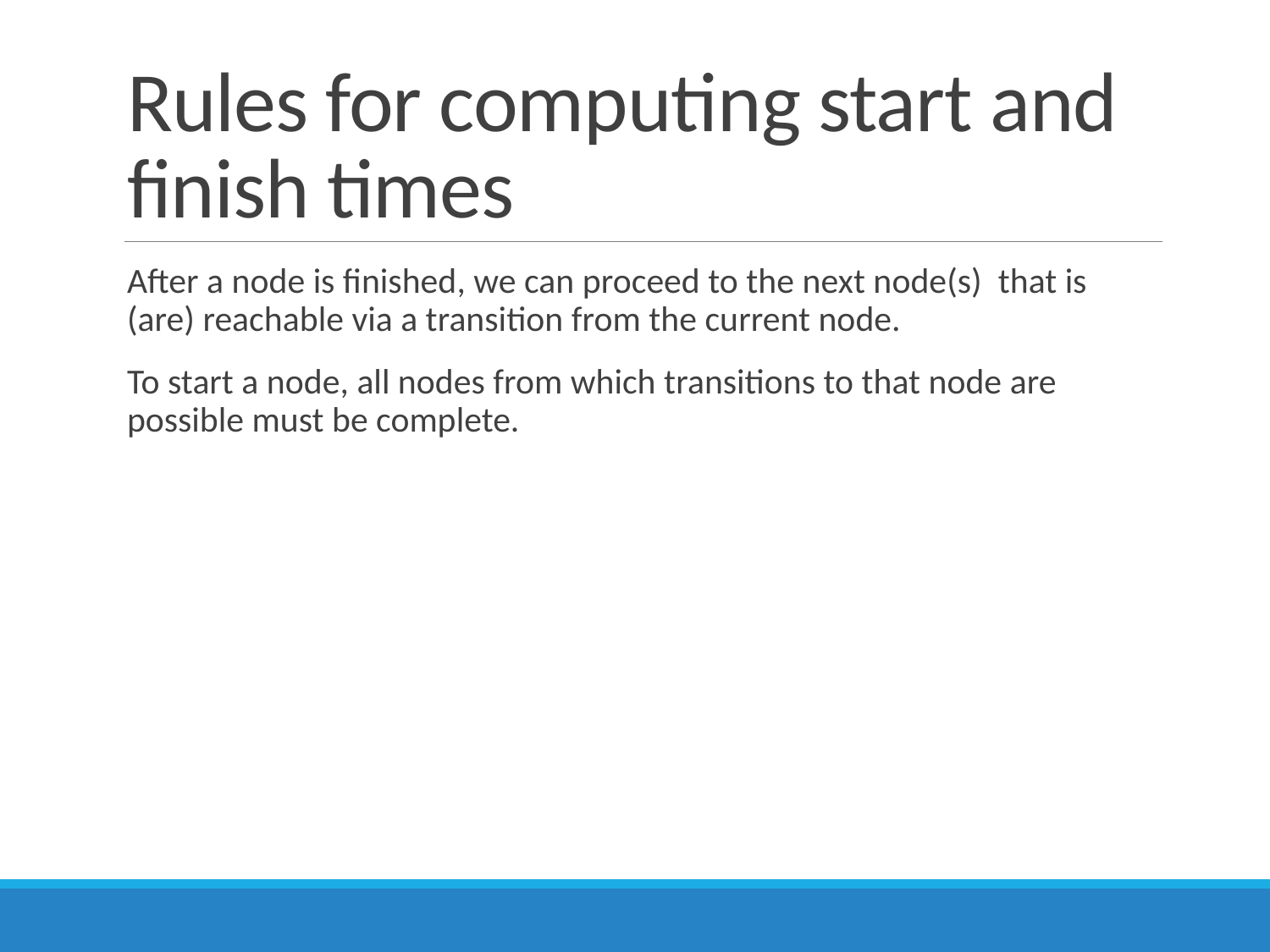

# Rules for computing start and finish times
After a node is finished, we can proceed to the next node(s)  that is (are) reachable via a transition from the current node.
To start a node, all nodes from which transitions to that node are possible must be complete.